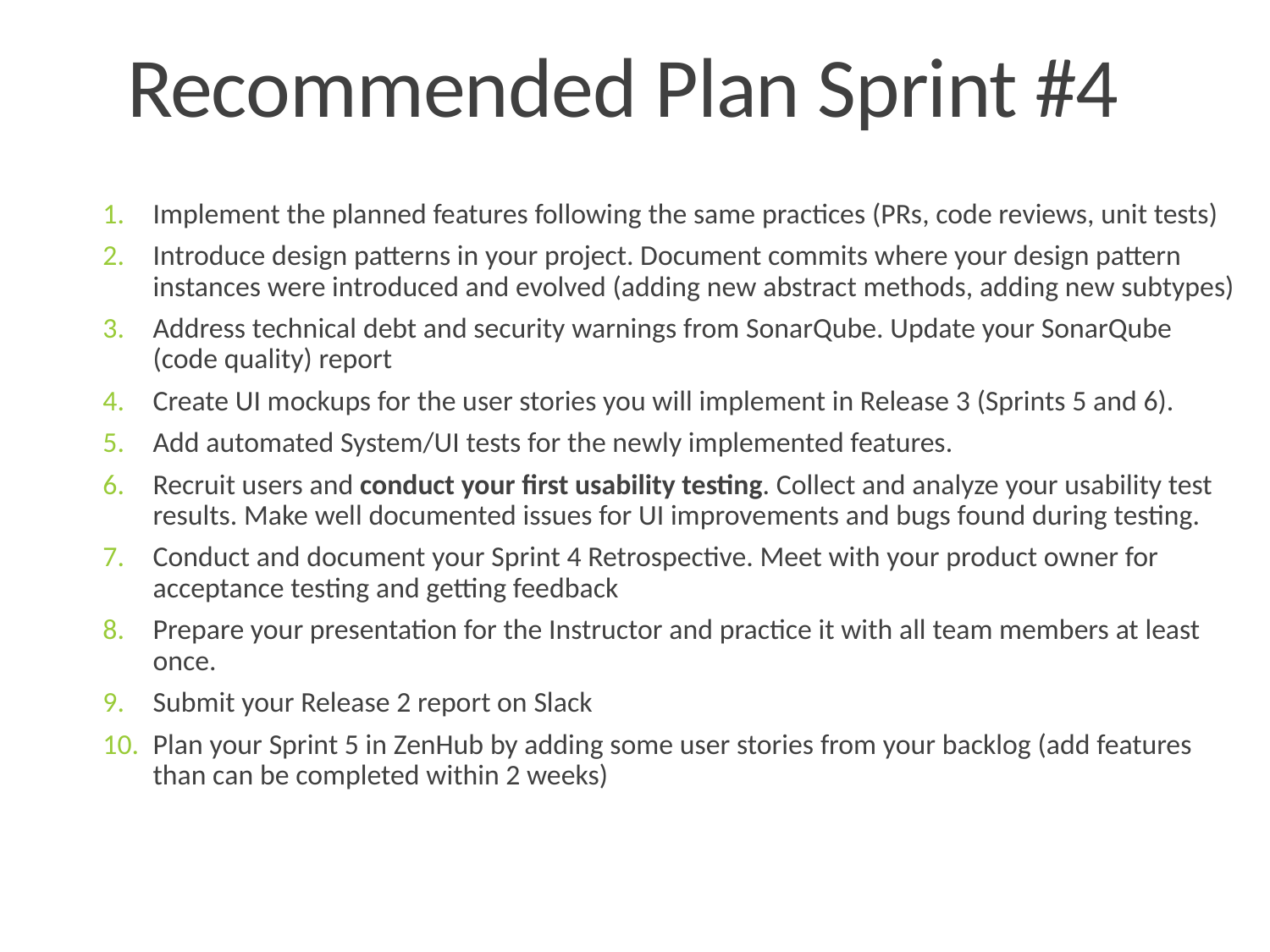

# Recommended Plan Sprint #4
Implement the planned features following the same practices (PRs, code reviews, unit tests)
Introduce design patterns in your project. Document commits where your design pattern instances were introduced and evolved (adding new abstract methods, adding new subtypes)
Address technical debt and security warnings from SonarQube. Update your SonarQube (code quality) report
Create UI mockups for the user stories you will implement in Release 3 (Sprints 5 and 6).
Add automated System/UI tests for the newly implemented features.
Recruit users and conduct your first usability testing. Collect and analyze your usability test results. Make well documented issues for UI improvements and bugs found during testing.
Conduct and document your Sprint 4 Retrospective. Meet with your product owner for acceptance testing and getting feedback
Prepare your presentation for the Instructor and practice it with all team members at least once.
Submit your Release 2 report on Slack
Plan your Sprint 5 in ZenHub by adding some user stories from your backlog (add features than can be completed within 2 weeks)
11